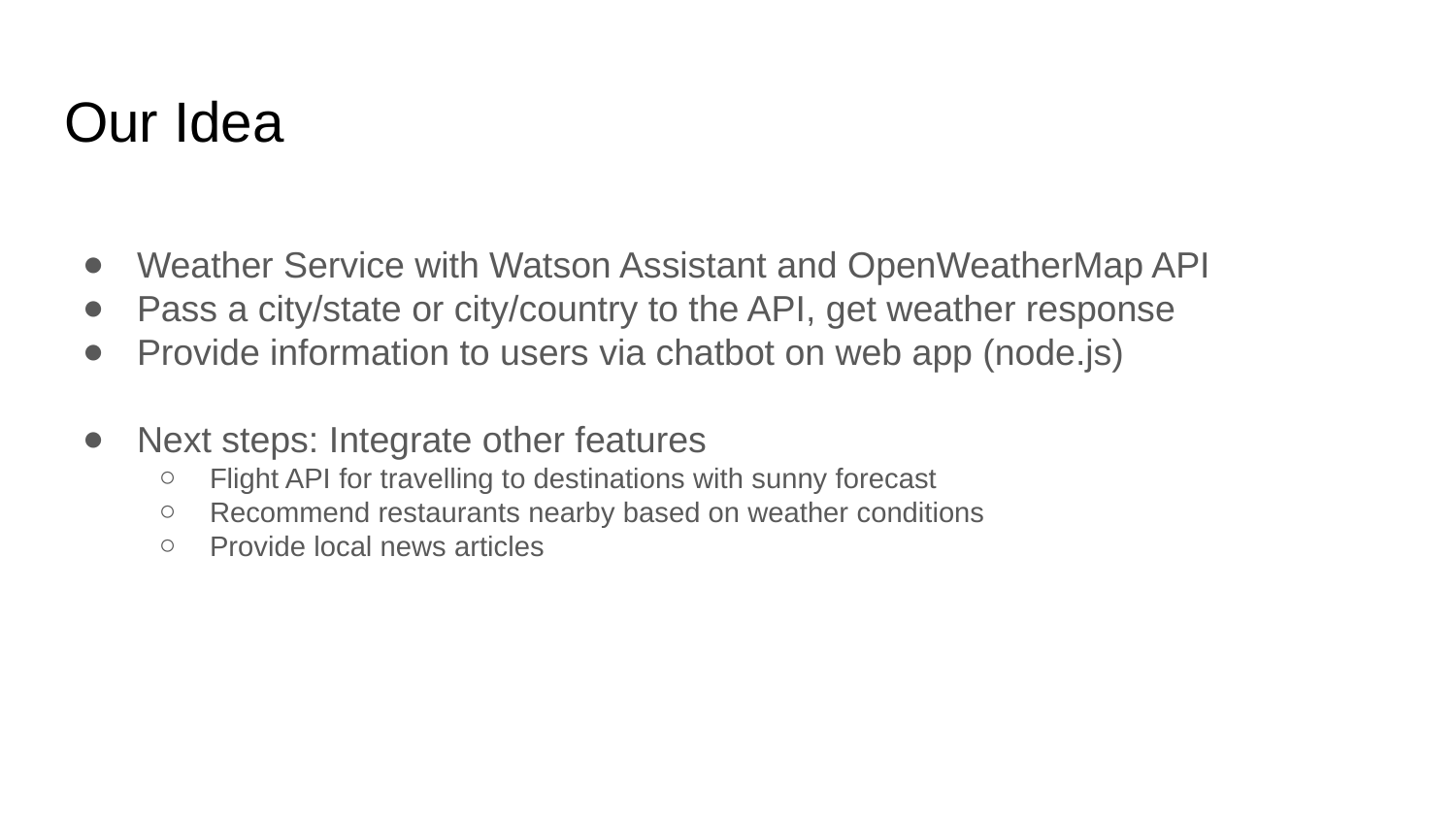

# Our Idea

Weather Service with Watson Assistant and OpenWeatherMap API
Pass a city/state or city/country to the API, get weather response
Provide information to users via chatbot on web app (node.js)

Next steps: Integrate other features
Flight API for travelling to destinations with sunny forecast
Recommend restaurants nearby based on weather conditions
Provide local news articles